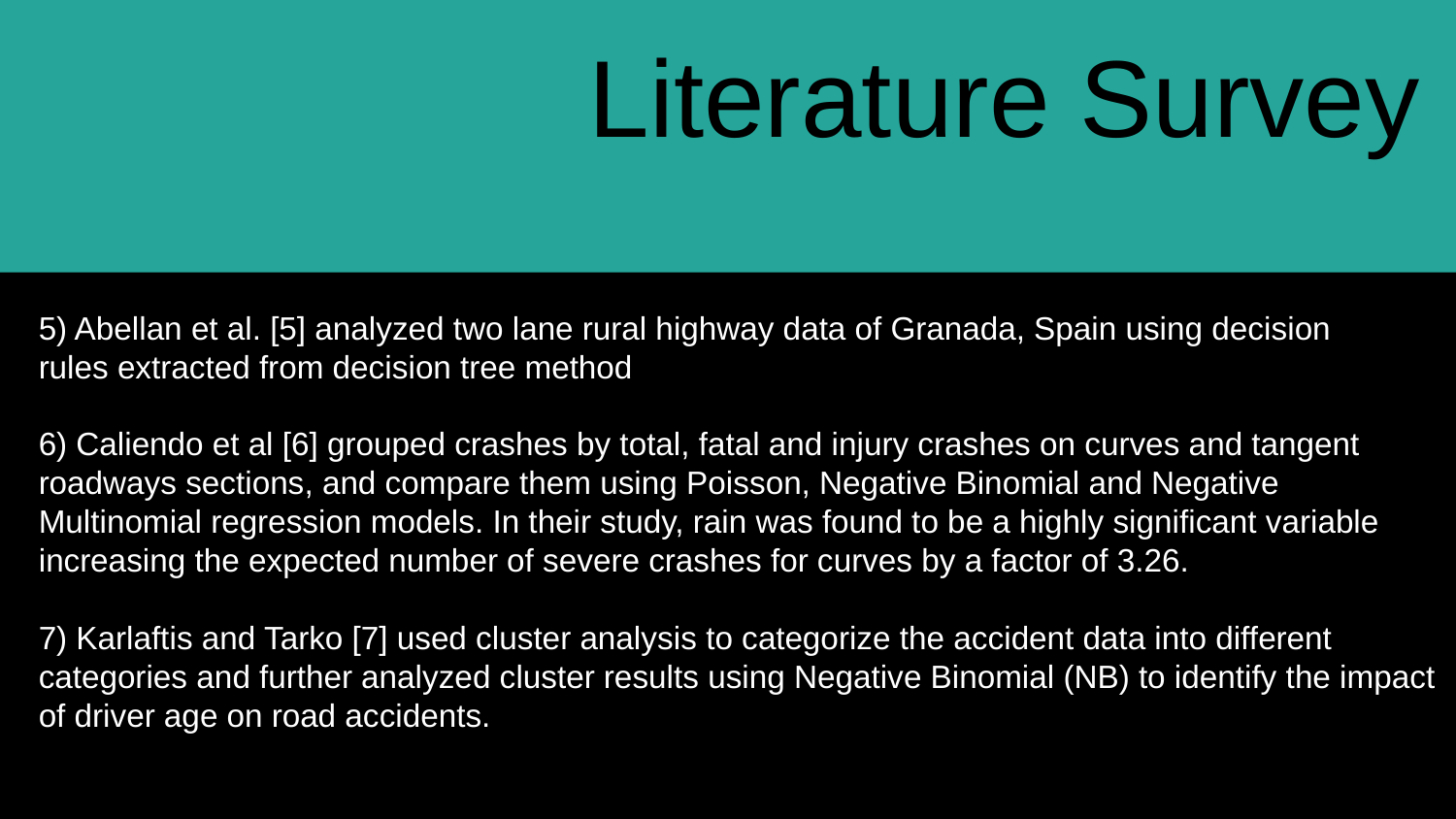

Literature Survey
5) Abellan et al. [5] analyzed two lane rural highway data of Granada, Spain using decision
rules extracted from decision tree method
6) Caliendo et al [6] grouped crashes by total, fatal and injury crashes on curves and tangent roadways sections, and compare them using Poisson, Negative Binomial and Negative Multinomial regression models. In their study, rain was found to be a highly significant variable increasing the expected number of severe crashes for curves by a factor of 3.26.
7) Karlaftis and Tarko [7] used cluster analysis to categorize the accident data into different categories and further analyzed cluster results using Negative Binomial (NB) to identify the impact of driver age on road accidents.